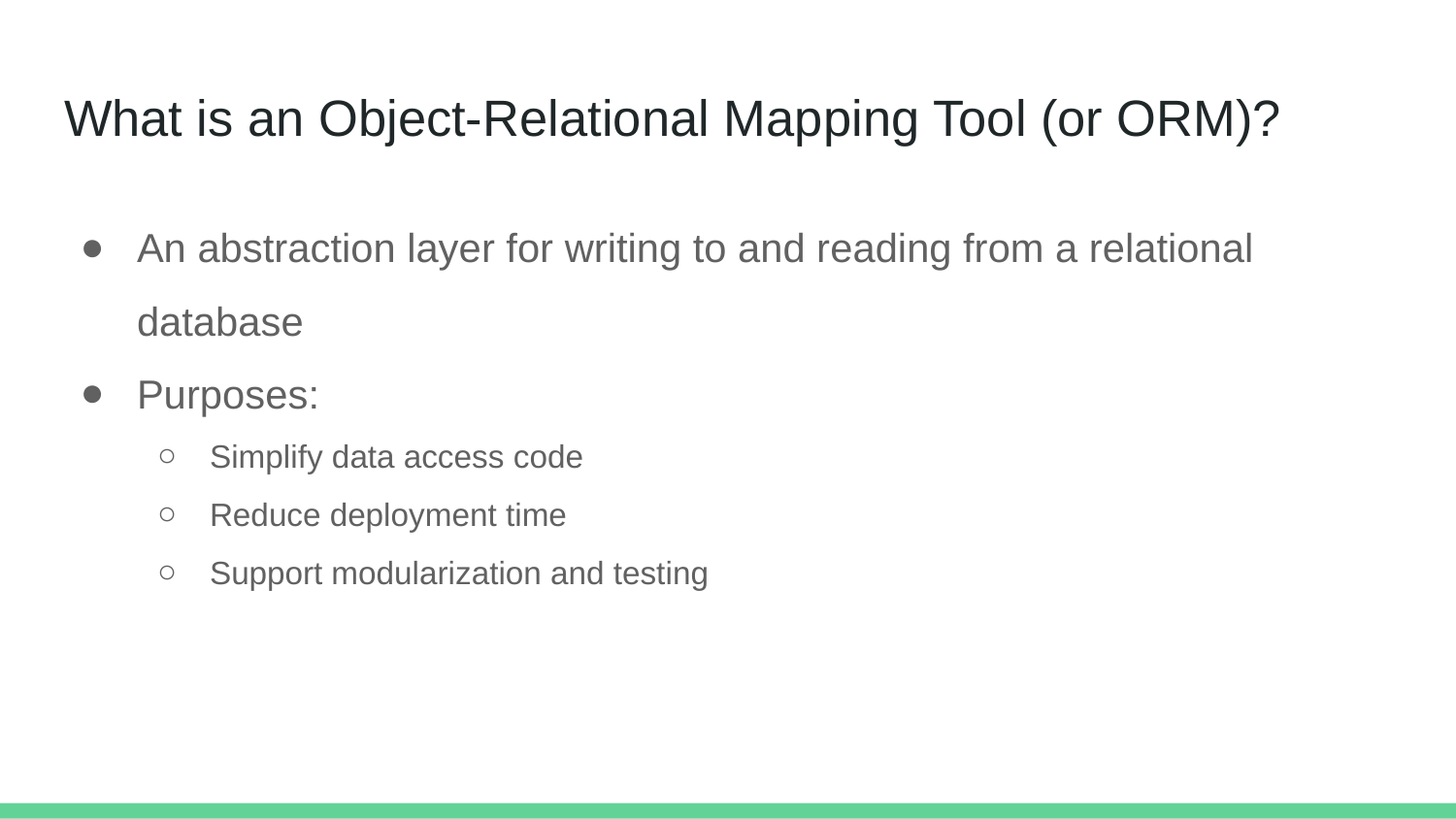

# What is an Object-Relational Mapping Tool (or ORM)?
An abstraction layer for writing to and reading from a relational database
Purposes:
Simplify data access code
Reduce deployment time
Support modularization and testing